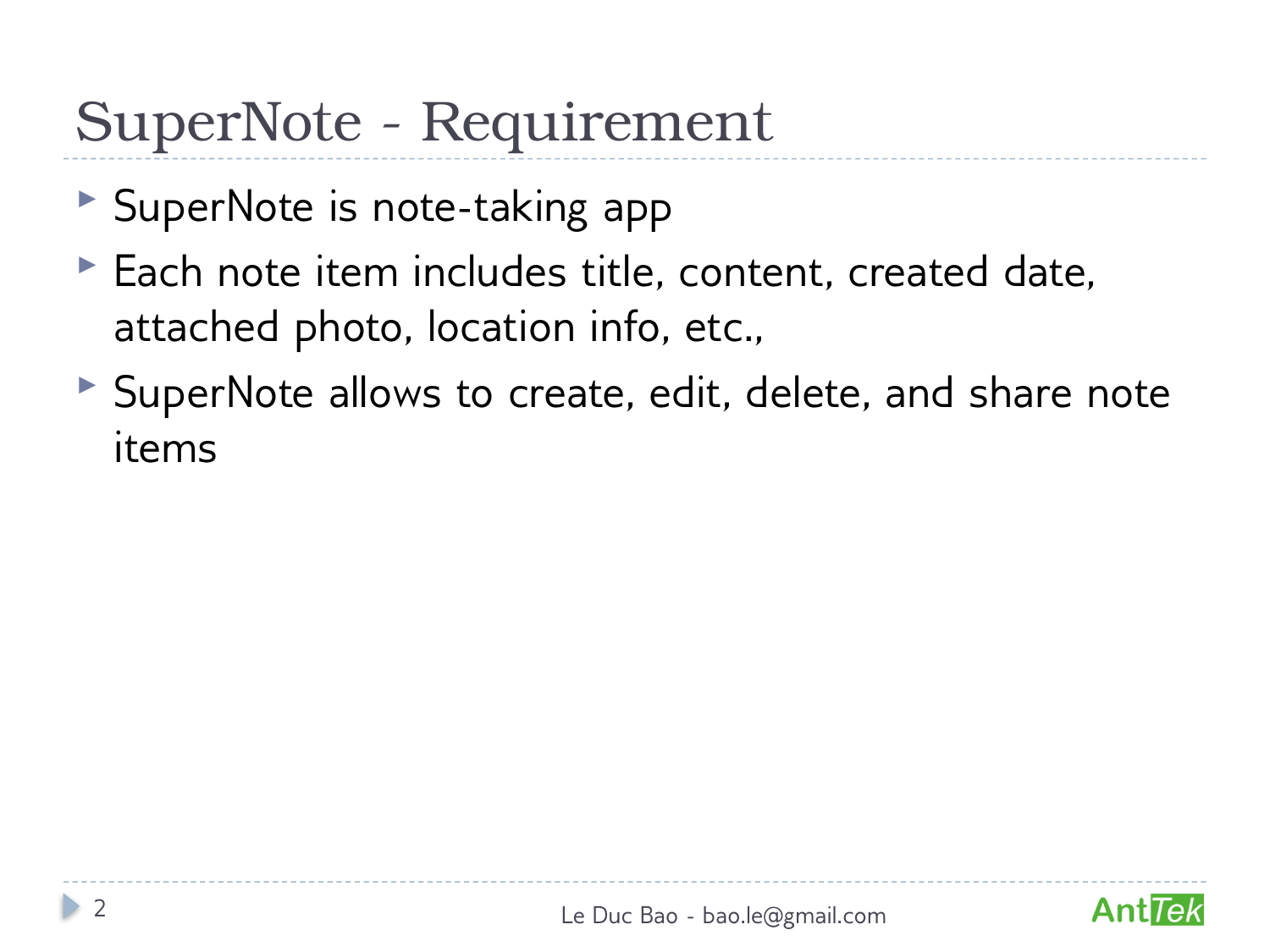

# SuperNote - Requirement
SuperNote is note-taking app
Each note item includes title, content, created date, attached photo, location info, etc.,
SuperNote allows to create, edit, delete, and share note items
2
Le Duc Bao - bao.le@gmail.com